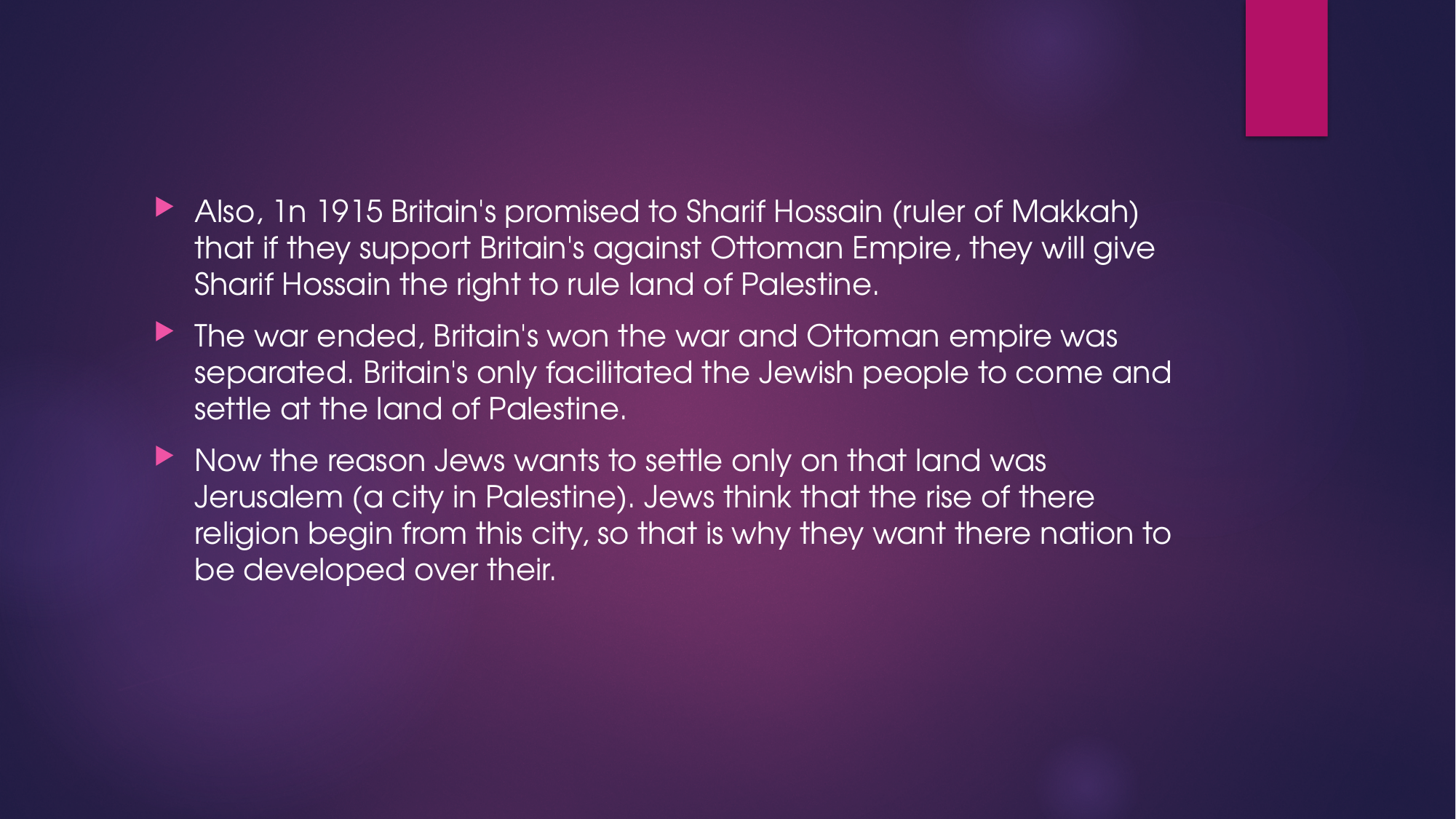

Also, 1n 1915 Britain's promised to Sharif Hossain (ruler of Makkah) that if they support Britain's against Ottoman Empire, they will give Sharif Hossain the right to rule land of Palestine.
The war ended, Britain's won the war and Ottoman empire was separated. Britain's only facilitated the Jewish people to come and settle at the land of Palestine.
Now the reason Jews wants to settle only on that land was Jerusalem (a city in Palestine). Jews think that the rise of there religion begin from this city, so that is why they want there nation to be developed over their.